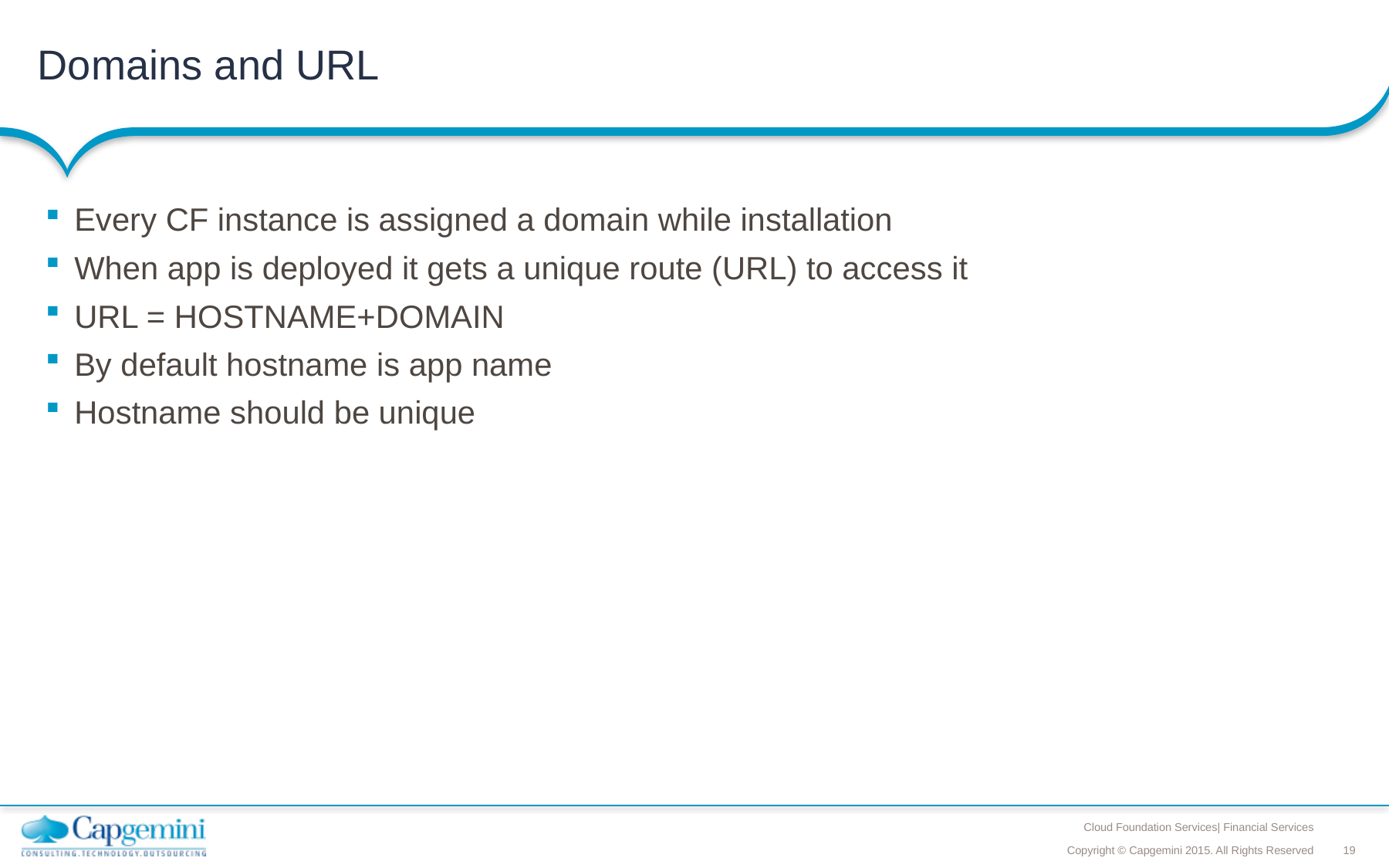

# Domains and URL
Every CF instance is assigned a domain while installation
When app is deployed it gets a unique route (URL) to access it
URL = HOSTNAME+DOMAIN
By default hostname is app name
Hostname should be unique